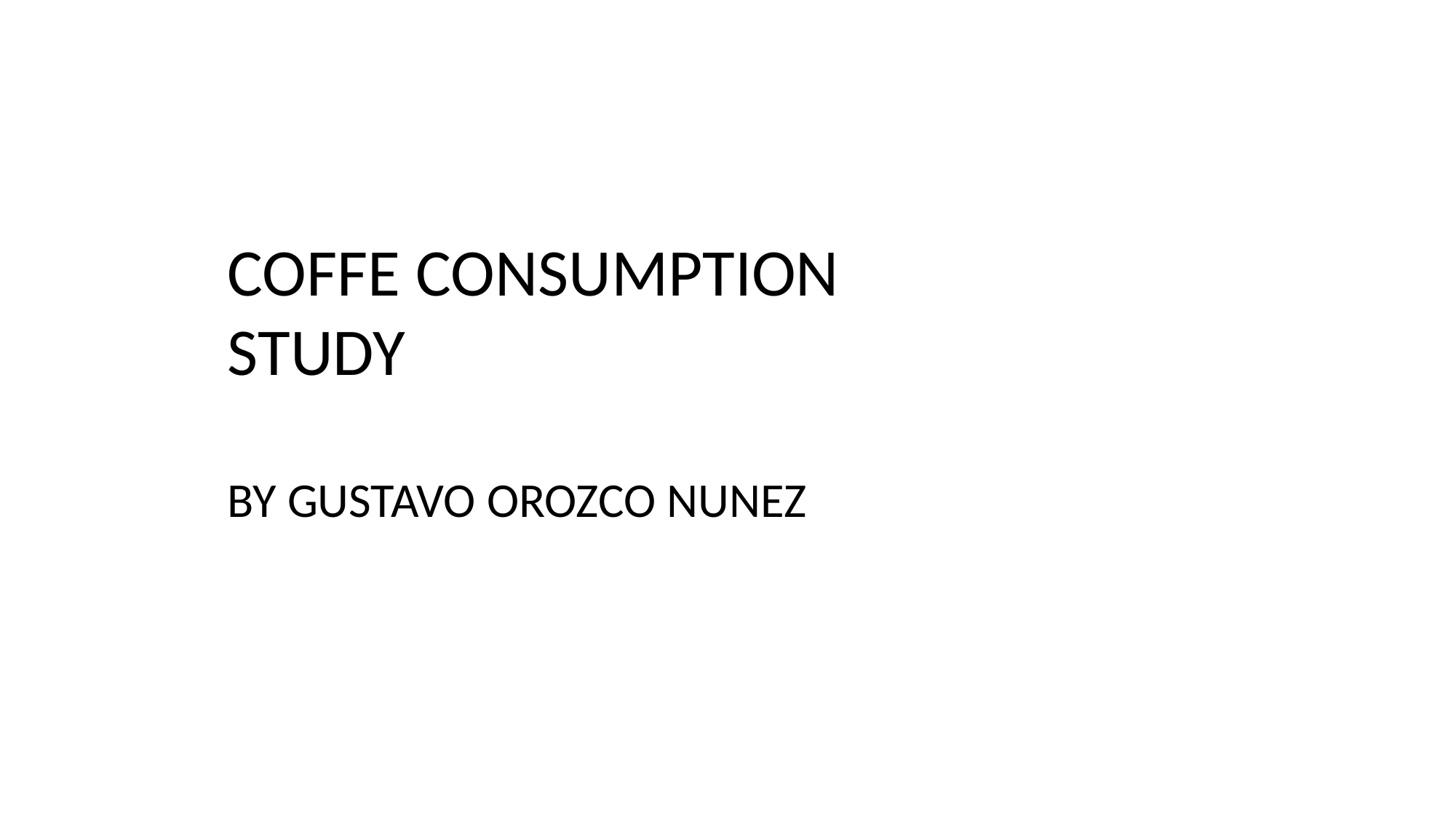

# DATA_211_PROJECT
COFFE CONSUMPTION
STUDY

BY GUSTAVO OROZCO NUNEZ
By Gustavo Orozco Nunez